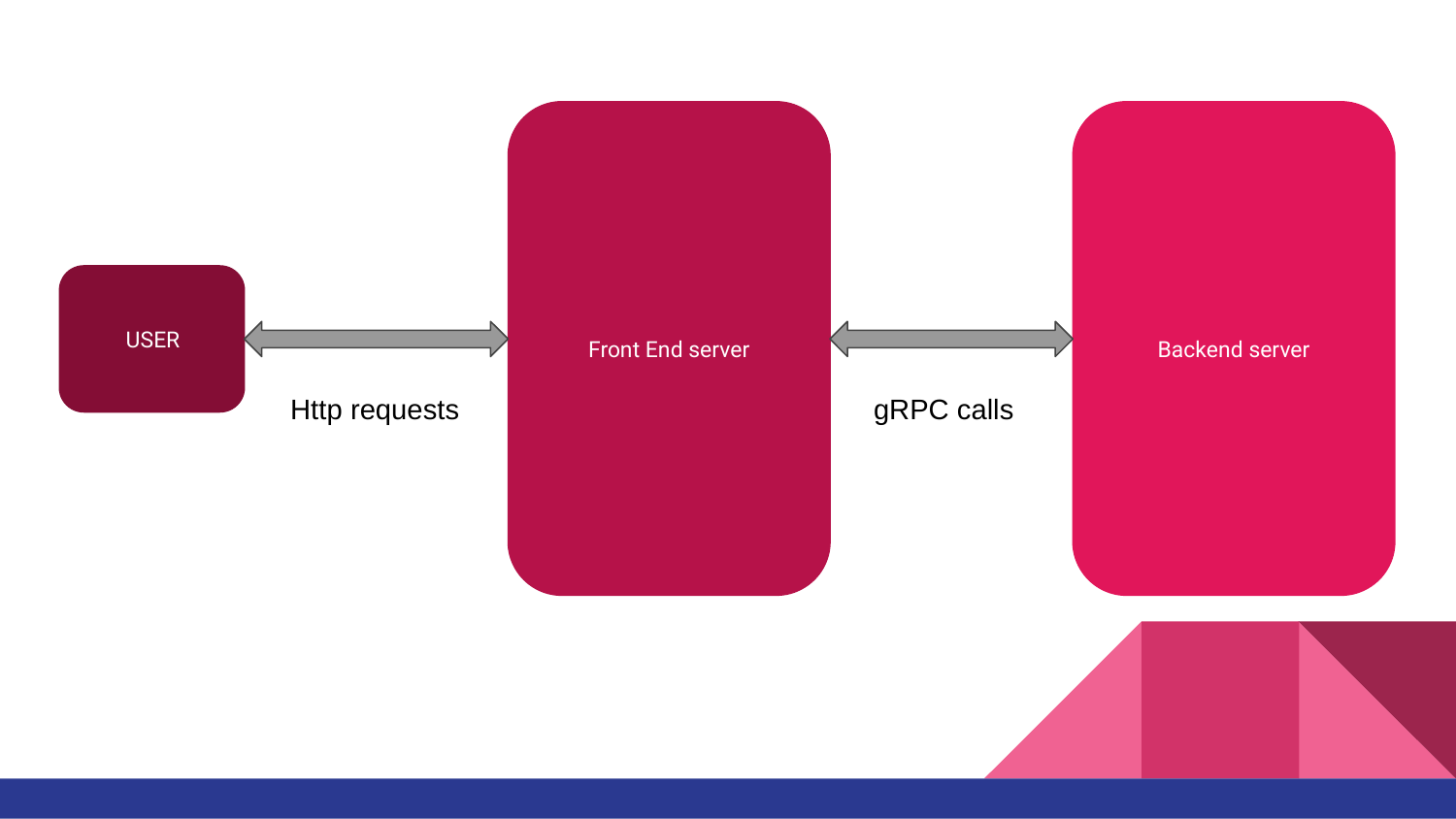

Backend server
Front End server
        USER

Http requests

gRPC calls